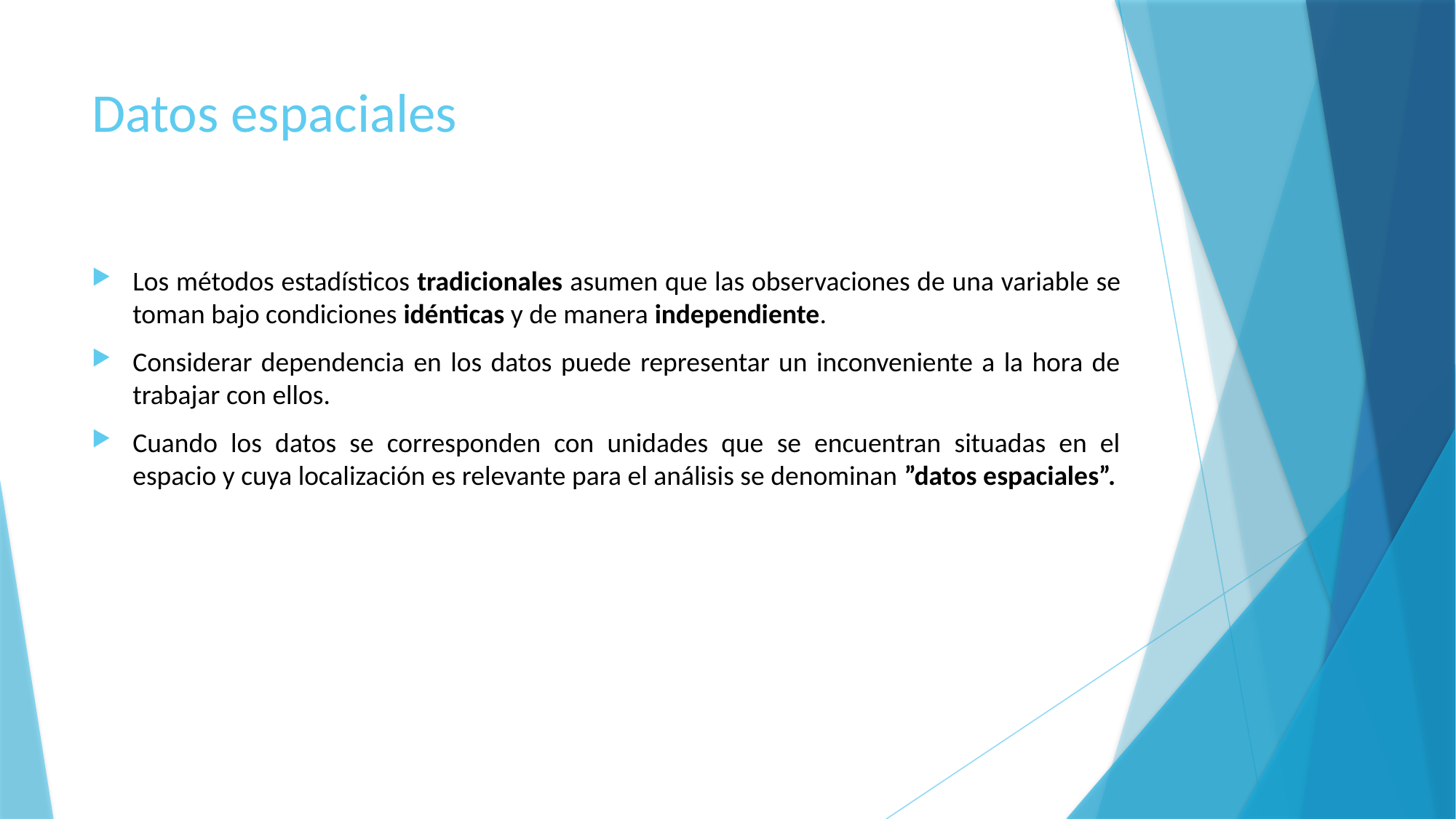

# Datos espaciales
Los métodos estadísticos tradicionales asumen que las observaciones de una variable se toman bajo condiciones idénticas y de manera independiente.
Considerar dependencia en los datos puede representar un inconveniente a la hora de trabajar con ellos.
Cuando los datos se corresponden con unidades que se encuentran situadas en el espacio y cuya localización es relevante para el análisis se denominan ”datos espaciales”.